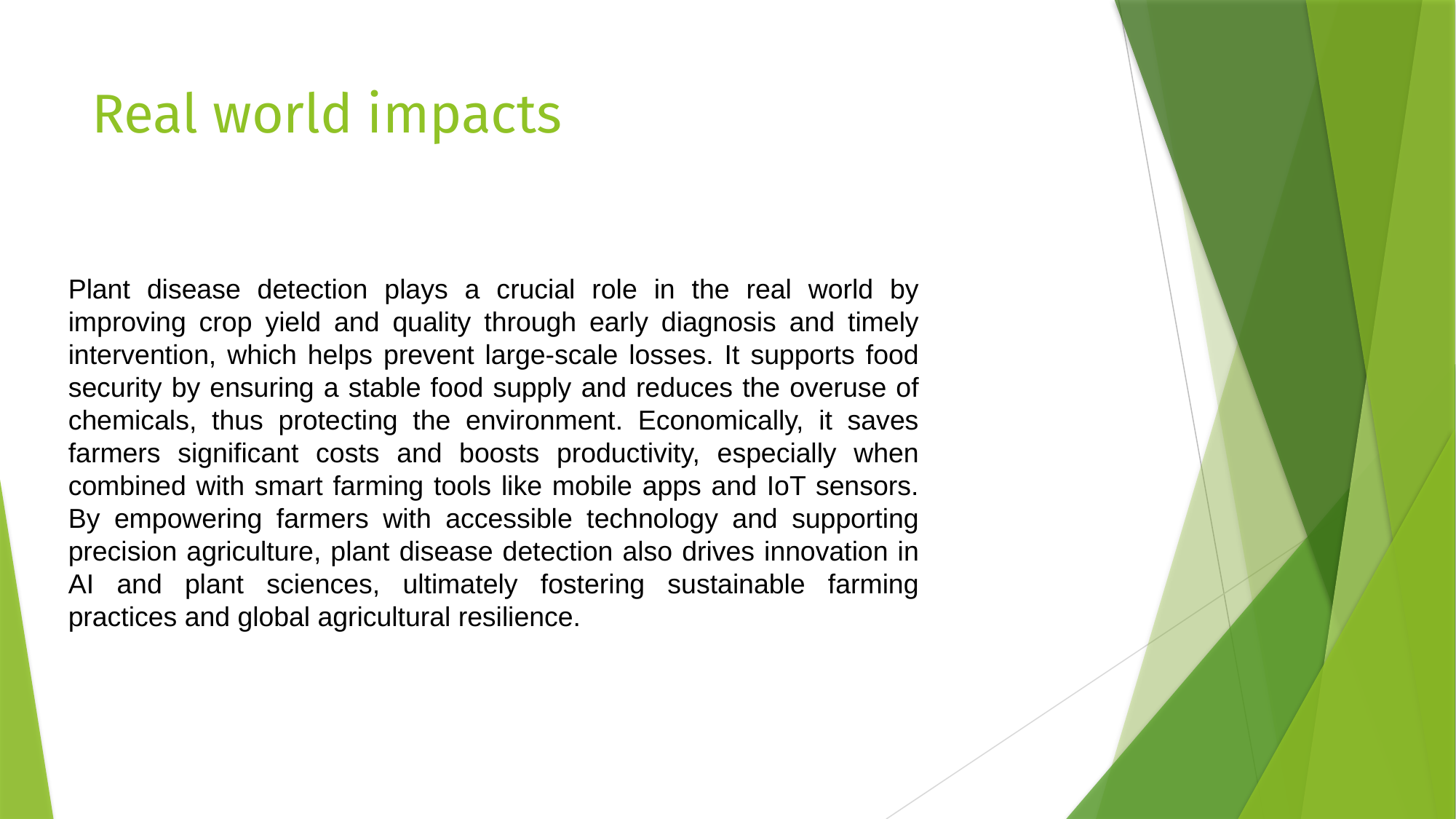

# Real world impacts
Plant disease detection plays a crucial role in the real world by improving crop yield and quality through early diagnosis and timely intervention, which helps prevent large-scale losses. It supports food security by ensuring a stable food supply and reduces the overuse of chemicals, thus protecting the environment. Economically, it saves farmers significant costs and boosts productivity, especially when combined with smart farming tools like mobile apps and IoT sensors. By empowering farmers with accessible technology and supporting precision agriculture, plant disease detection also drives innovation in AI and plant sciences, ultimately fostering sustainable farming practices and global agricultural resilience.